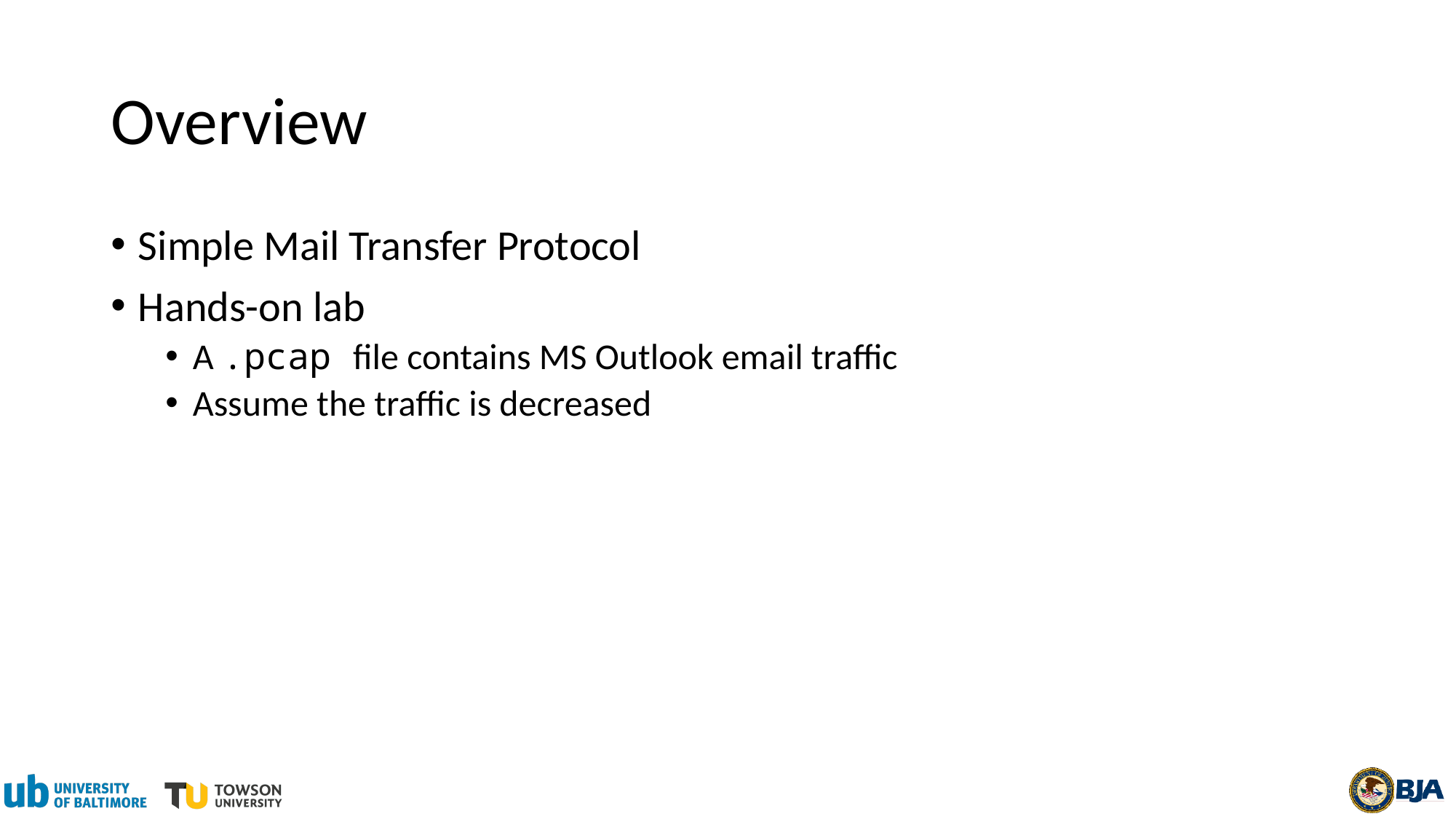

# Overview
Simple Mail Transfer Protocol
Hands-on lab
A .pcap file contains MS Outlook email traffic
Assume the traffic is decreased